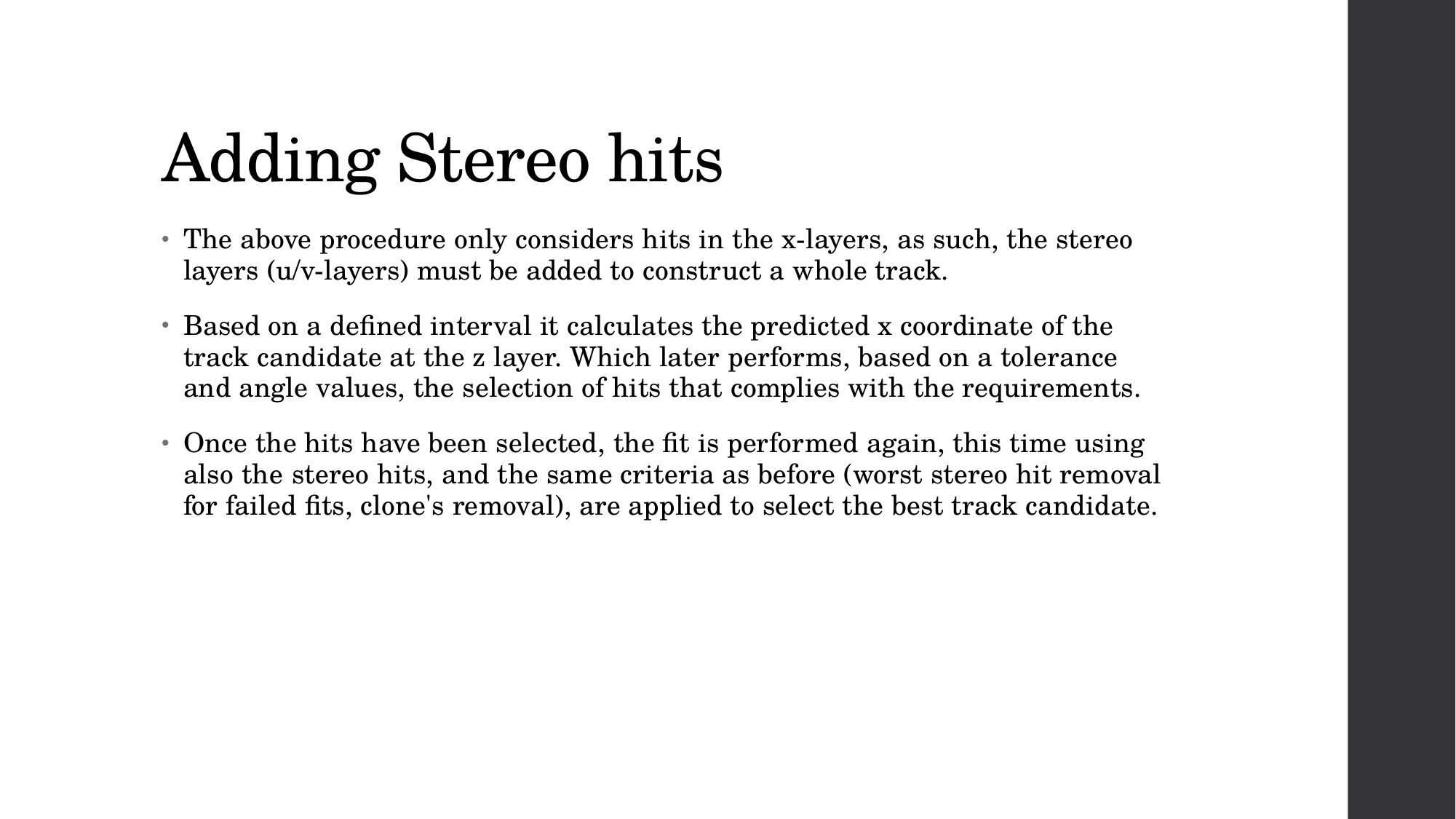

# Adding Stereo hits
The above procedure only considers hits in the x-layers, as such, the stereo layers (u/v-layers) must be added to construct a whole track.
Based on a defined interval it calculates the predicted x coordinate of the track candidate at the z layer. Which later performs, based on a tolerance and angle values, the selection of hits that complies with the requirements.
Once the hits have been selected, the fit is performed again, this time using also the stereo hits, and the same criteria as before (worst stereo hit removal for failed fits, clone's removal), are applied to select the best track candidate.